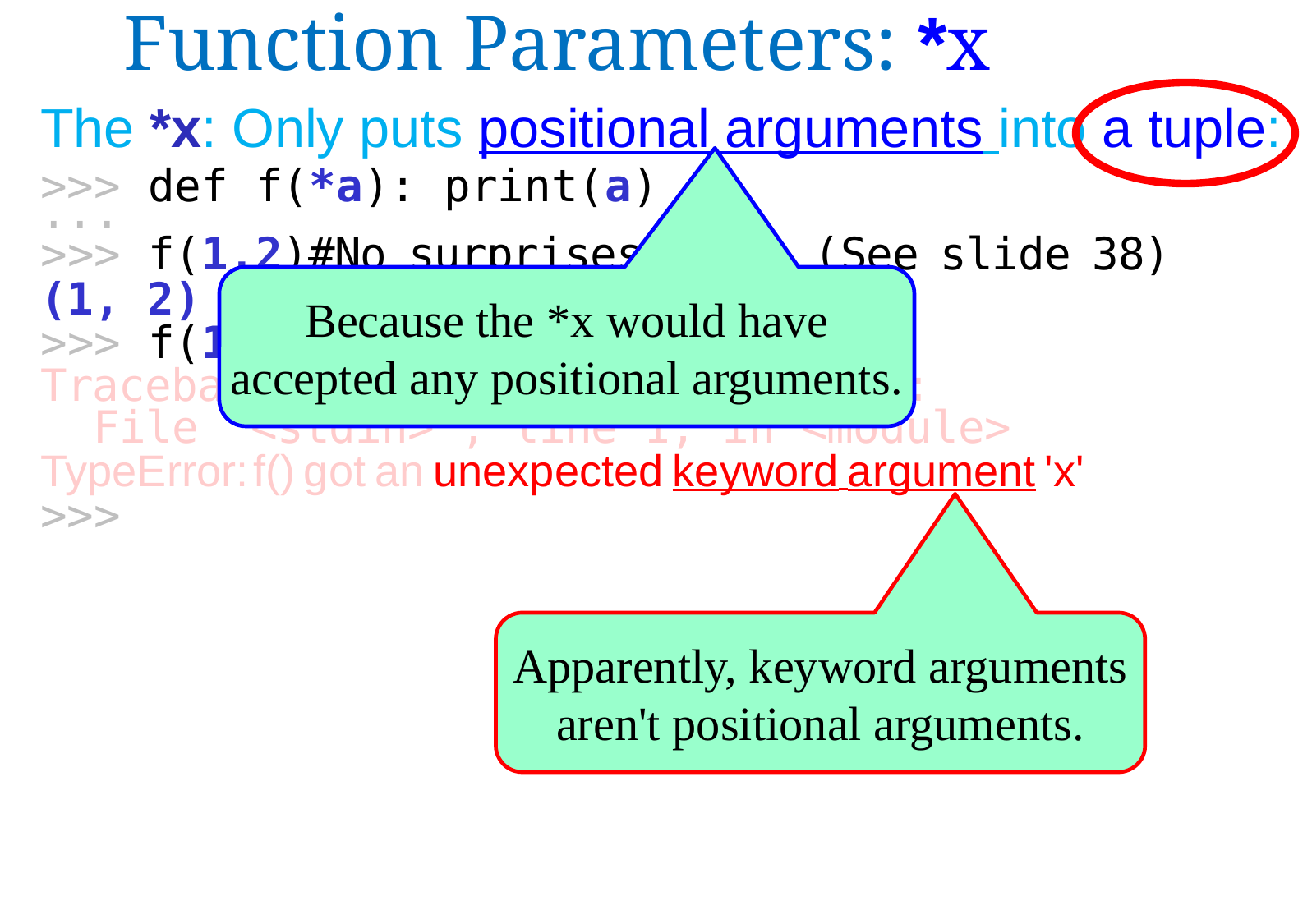

Function Parameters: *x & **x

The *x: Only puts positional arguments into a tuple:
>>> def f(*a): print(a)
...
>>> f(1,2)#No surprises here. (See slide 38)
(1, 2)
>>> f(1,x=2) #It will fail. Why?
Traceback (most recent call last):
  File "<stdin>", line 1, in <module>
TypeError: f() got an unexpected keyword argument 'x'
>>>
>>>
Because the *x would have
accepted any positional arguments.
>>>
Apparently, keyword arguments
aren't positional arguments.